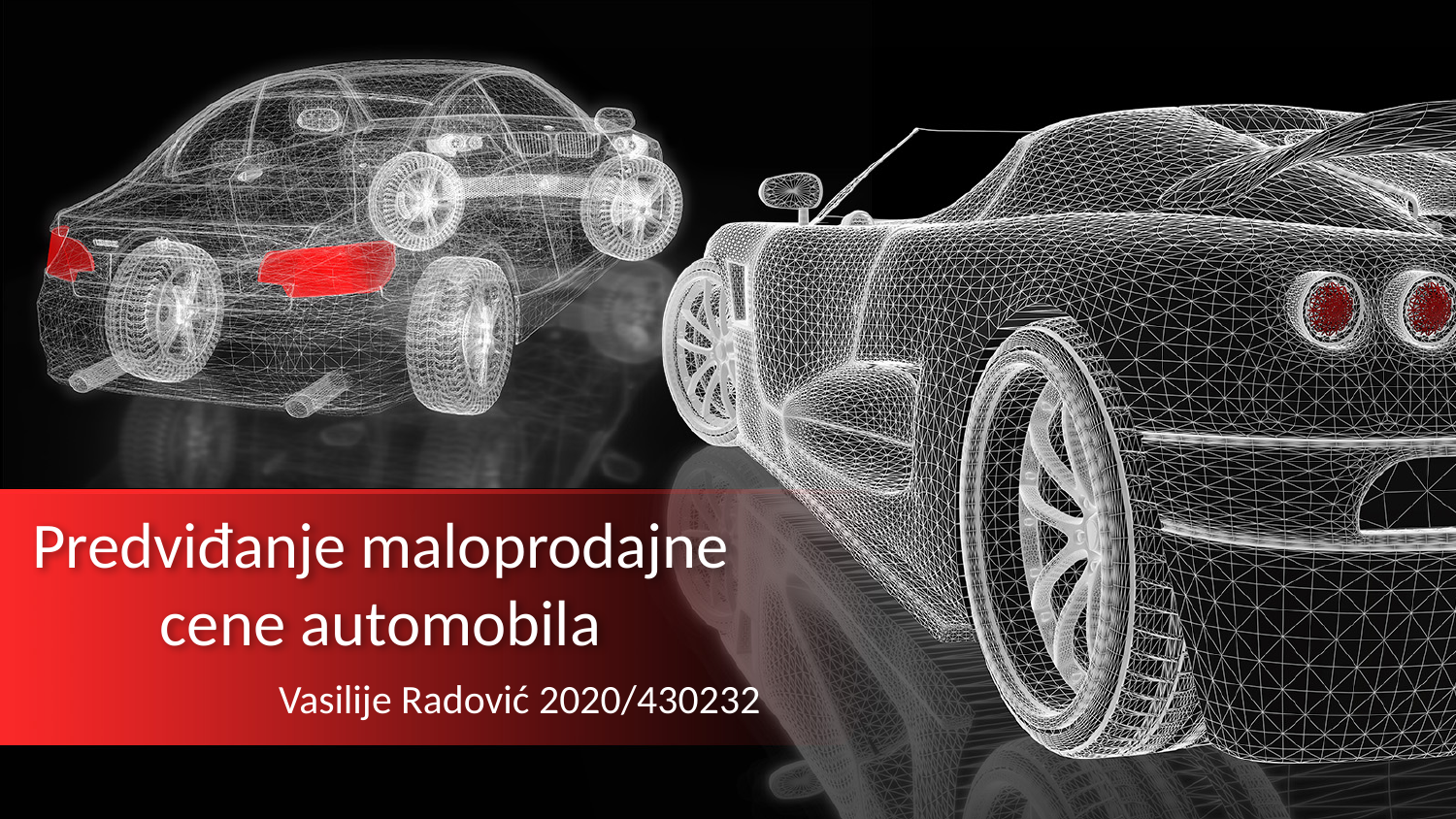

# Predviđanje maloprodajne cene automobila
Vasilije Radović 2020/430232